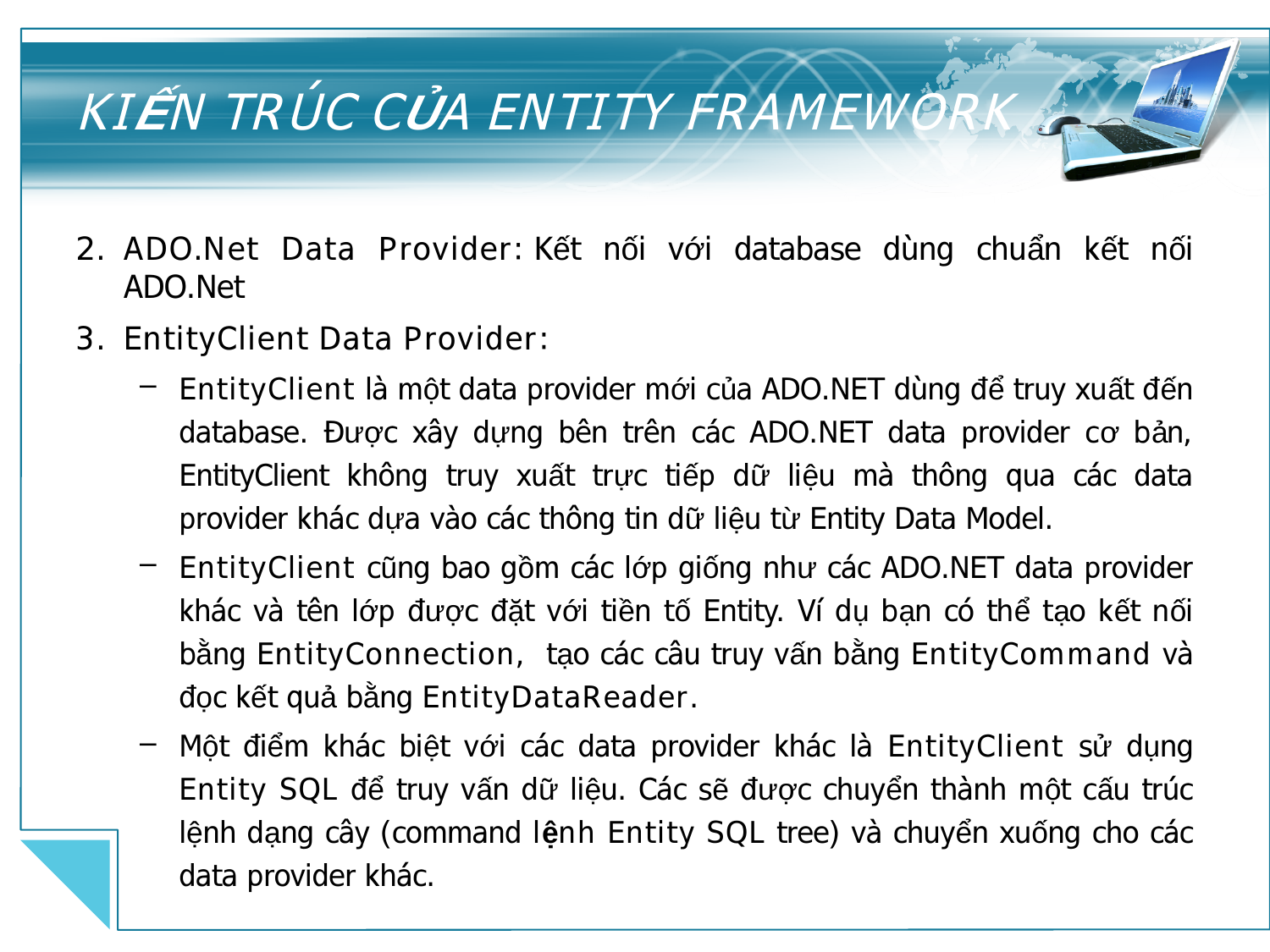

# KIẾN TRÚC CỦA ENTITY FRAMEWORK
ADO.Net Data Provider: Kết nối với database dùng chuẩn kết nối ADO.Net
EntityClient Data Provider:
EntityClient là một data provider mới của ADO.NET dùng để truy xuất đến database. Được xây dựng bên trên các ADO.NET data provider cơ bản, EntityClient không truy xuất trực tiếp dữ liệu mà thông qua các data provider khác dựa vào các thông tin dữ liệu từ Entity Data Model.
EntityClient cũng bao gồm các lớp giống như các ADO.NET data provider khác và tên lớp được đặt với tiền tố Entity. Ví dụ bạn có thể tạo kết nối bằng EntityConnection,  tạo các câu truy vấn bằng EntityCommand và đọc kết quả bằng EntityDataReader.
Một điểm khác biệt với các data provider khác là EntityClient sử dụng Entity SQL để truy vấn dữ liệu. Các sẽ được chuyển thành một cấu trúc lệnh dạng cây (command lệnh Entity SQL tree) và chuyển xuống cho các data provider khác.